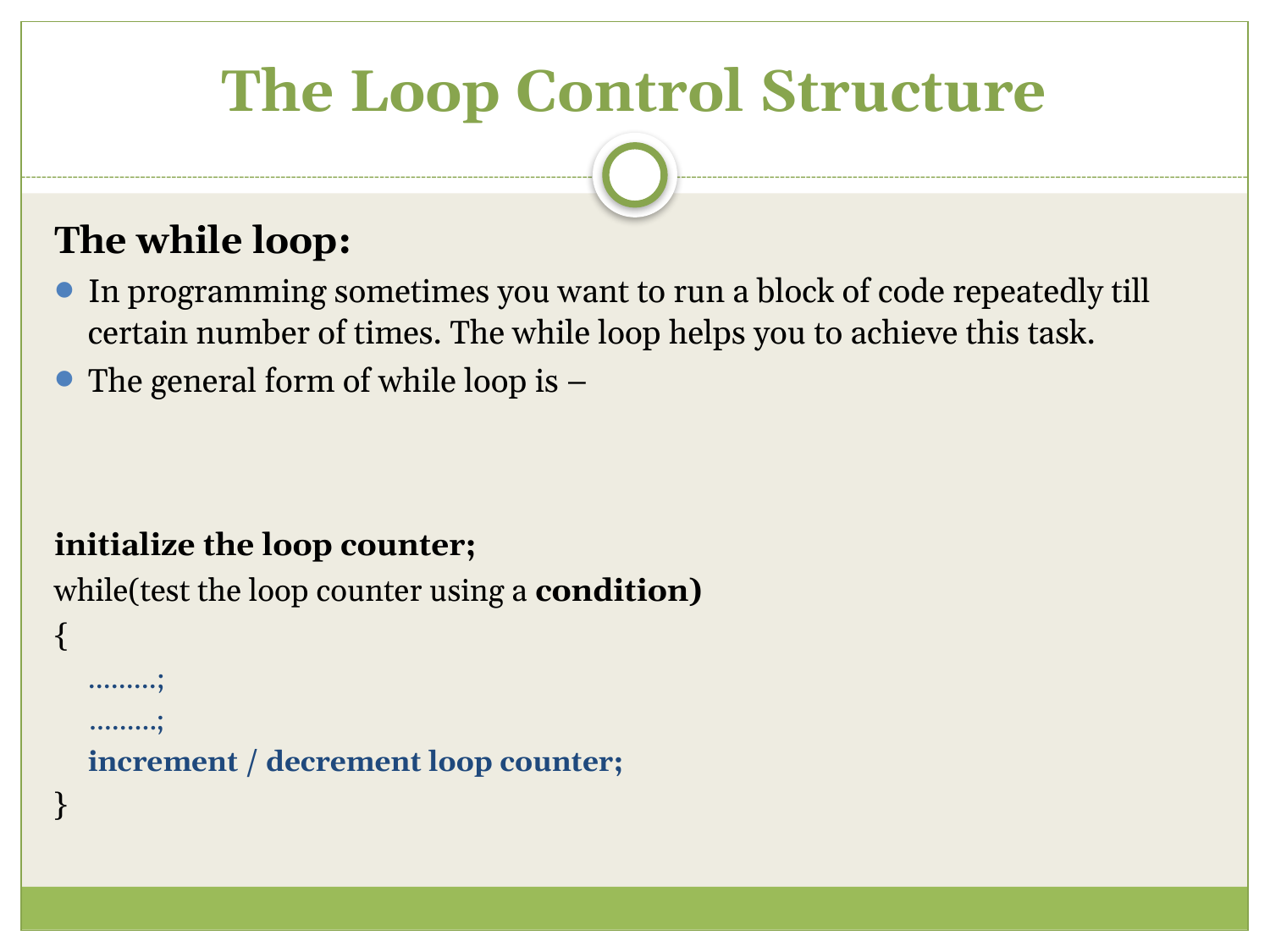

# The Loop Control Structure
The while loop:
In programming sometimes you want to run a block of code repeatedly till certain number of times. The while loop helps you to achieve this task.
The general form of while loop is –

initialize the loop counter;
while(test the loop counter using a condition)
{
.........;
………;
increment / decrement loop counter;
}